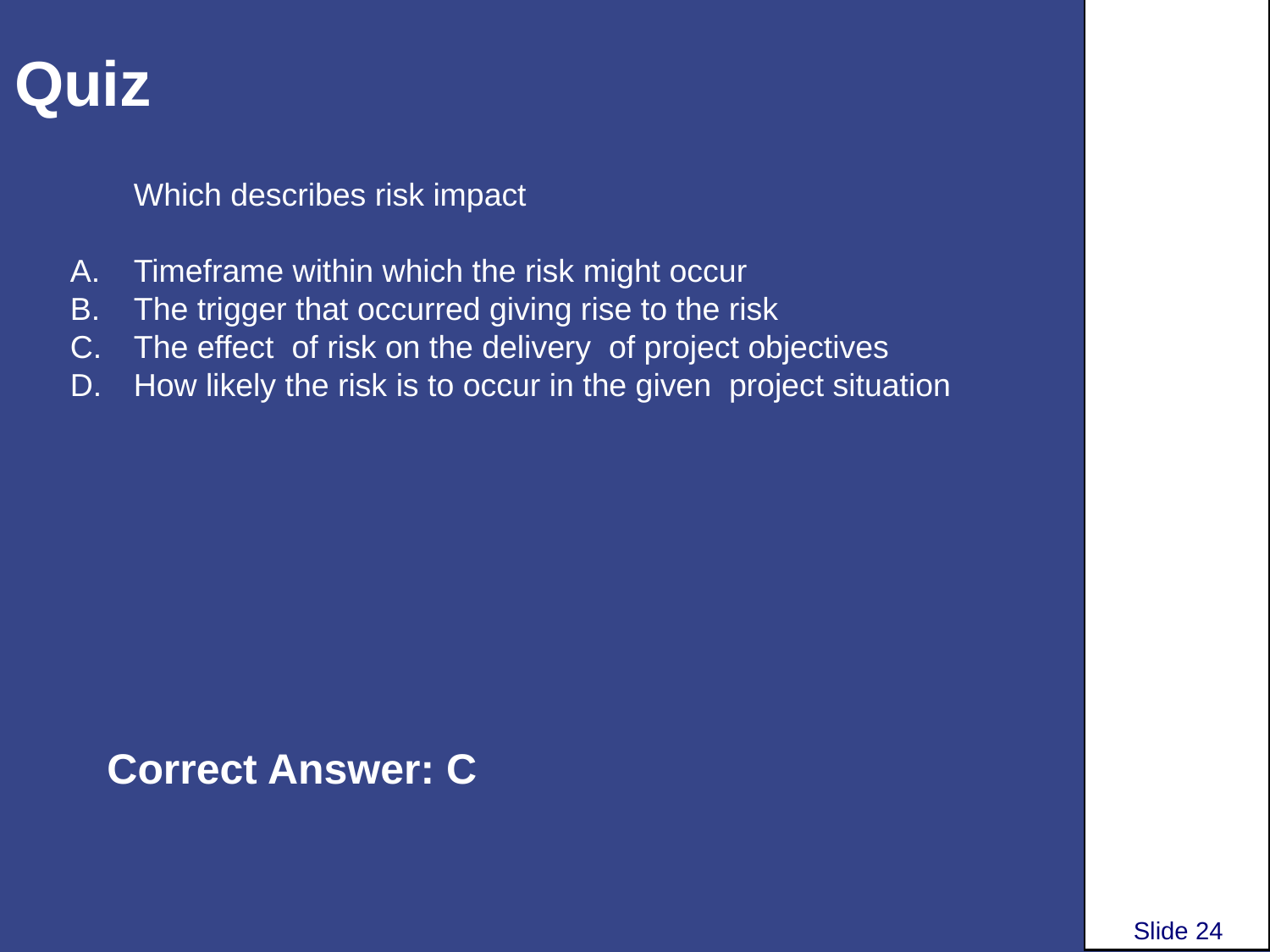

# Quiz
Which describes risk impact

Timeframe within which the risk might occur
The trigger that occurred giving rise to the risk
The effect  of risk on the delivery  of project objectives
How likely the risk is to occur in the given  project situation

Correct Answer: C